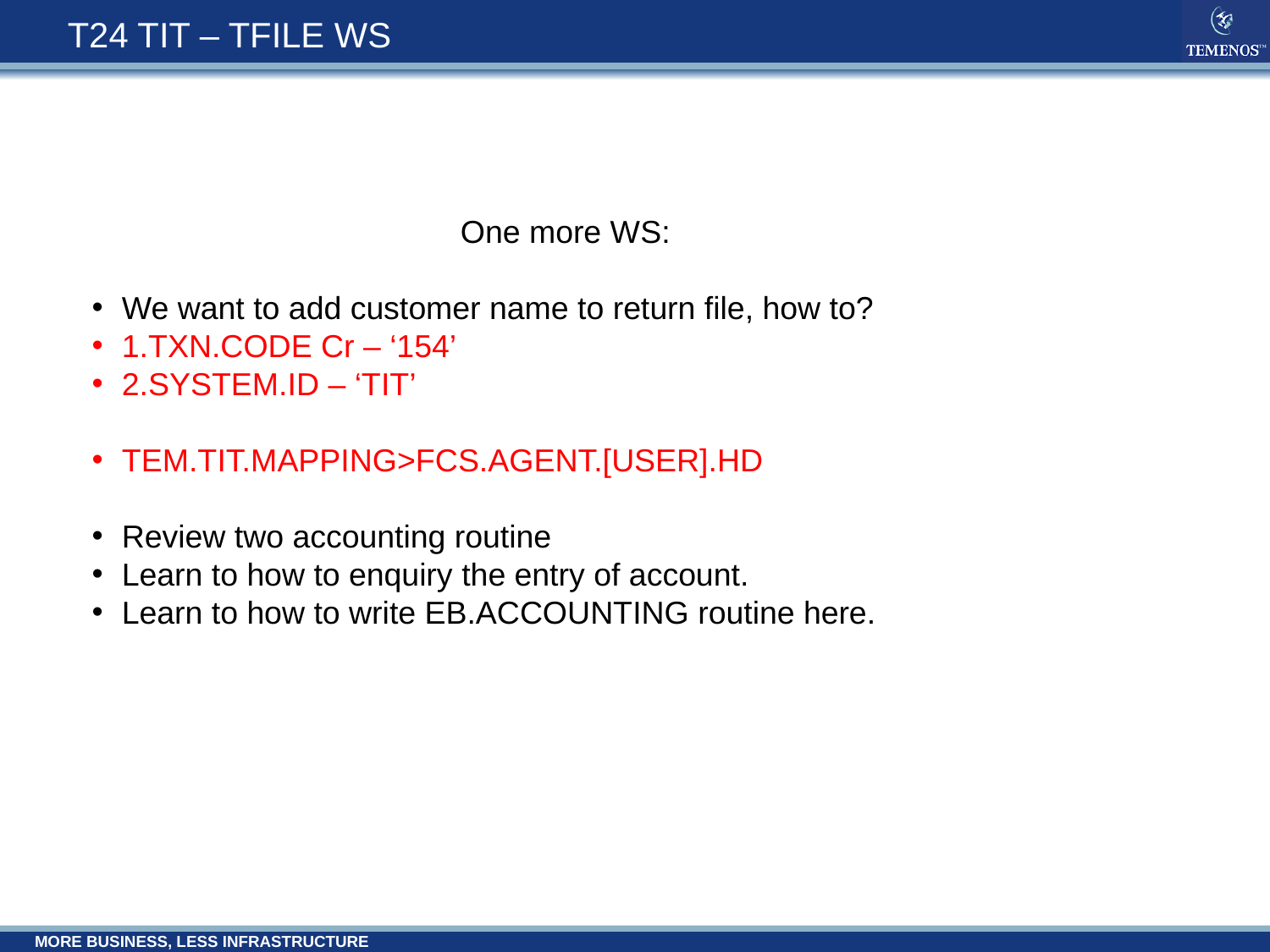

# T24 TIT – TFILE WS
One more WS:

We want to add customer name to return file, how to?
1.TXN.CODE Cr – ‘154’
2.SYSTEM.ID – ‘TIT’

TEM.TIT.MAPPING>FCS.AGENT.[USER].HD

Review two accounting routine
Learn to how to enquiry the entry of account.
Learn to how to write EB.ACCOUNTING routine here.